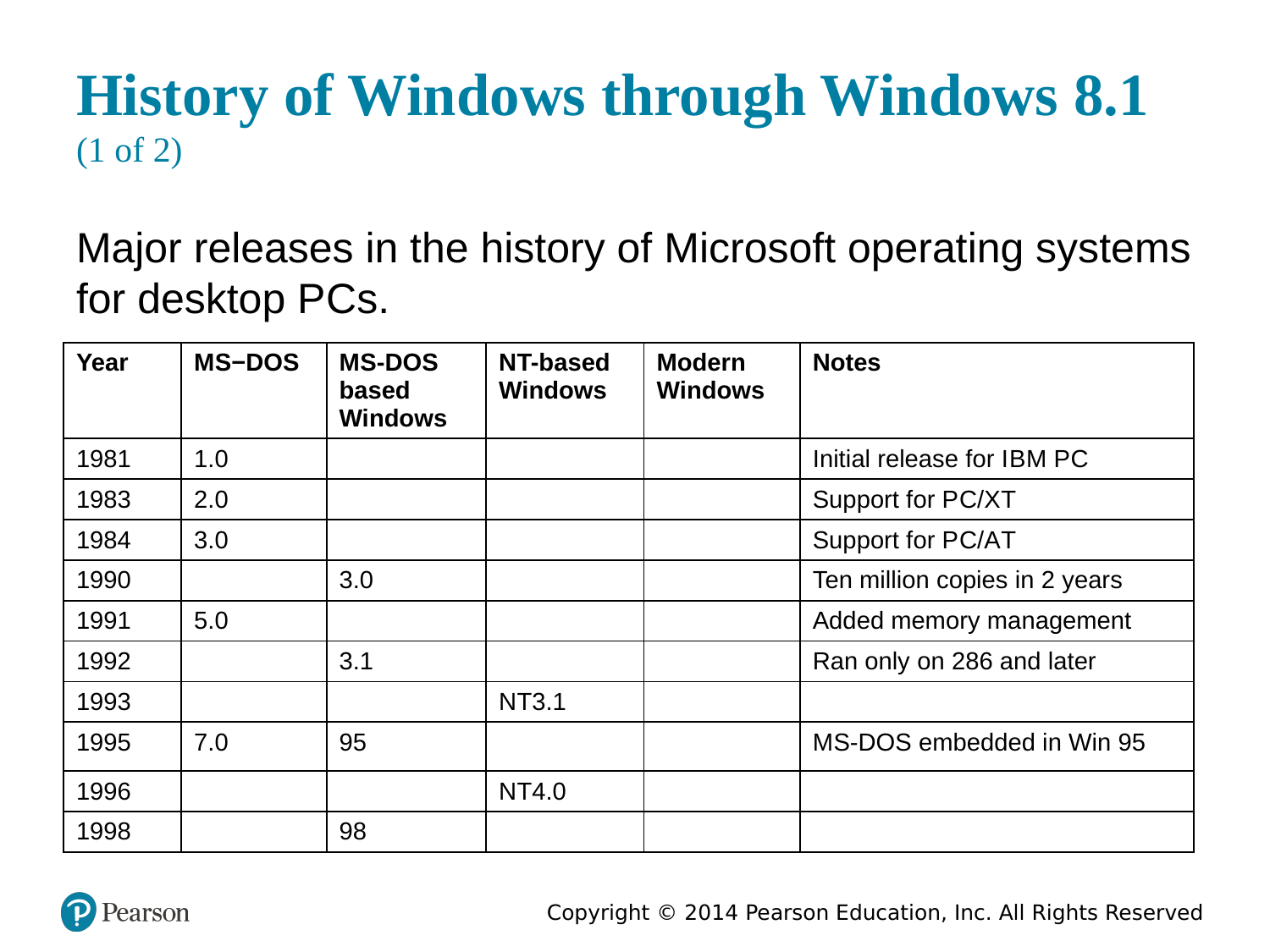

# History of Windows through Windows 8.1 (1 of 2)
Major releases in the history of Microsoft operating systems for desktop P Cs.
| Year | M S−DOS | M S-DOS based Windows | N T-based Windows | Modern Windows | Notes |
| --- | --- | --- | --- | --- | --- |
| 1981 | 1.0 | Blank | Blank | Blank | Initial release for I B M P C |
| 1983 | 2.0 | Blank | Blank | Blank | Support for P C/X T |
| 1984 | 3.0 | Blank | Blank | Blank | Support for P C/A T |
| 1990 | Blank | 3.0 | Blank | Blank | Ten million copies in 2 years |
| 1991 | 5.0 | Blank | Blank | Blank | Added memory management |
| 1992 | Blank | 3.1 | Blank | Blank | Ran only on 286 and later |
| 1993 | Blank | Blank | N T3.1 | Blank | Blank |
| 1995 | 7.0 | 95 | Blank | Blank | M S-DOS embedded in Win 95 |
| 1996 | Blank | Blank | N T4.0 | Blank | Blank |
| 1998 | Blank | 98 | Blank | Blank | Blank |